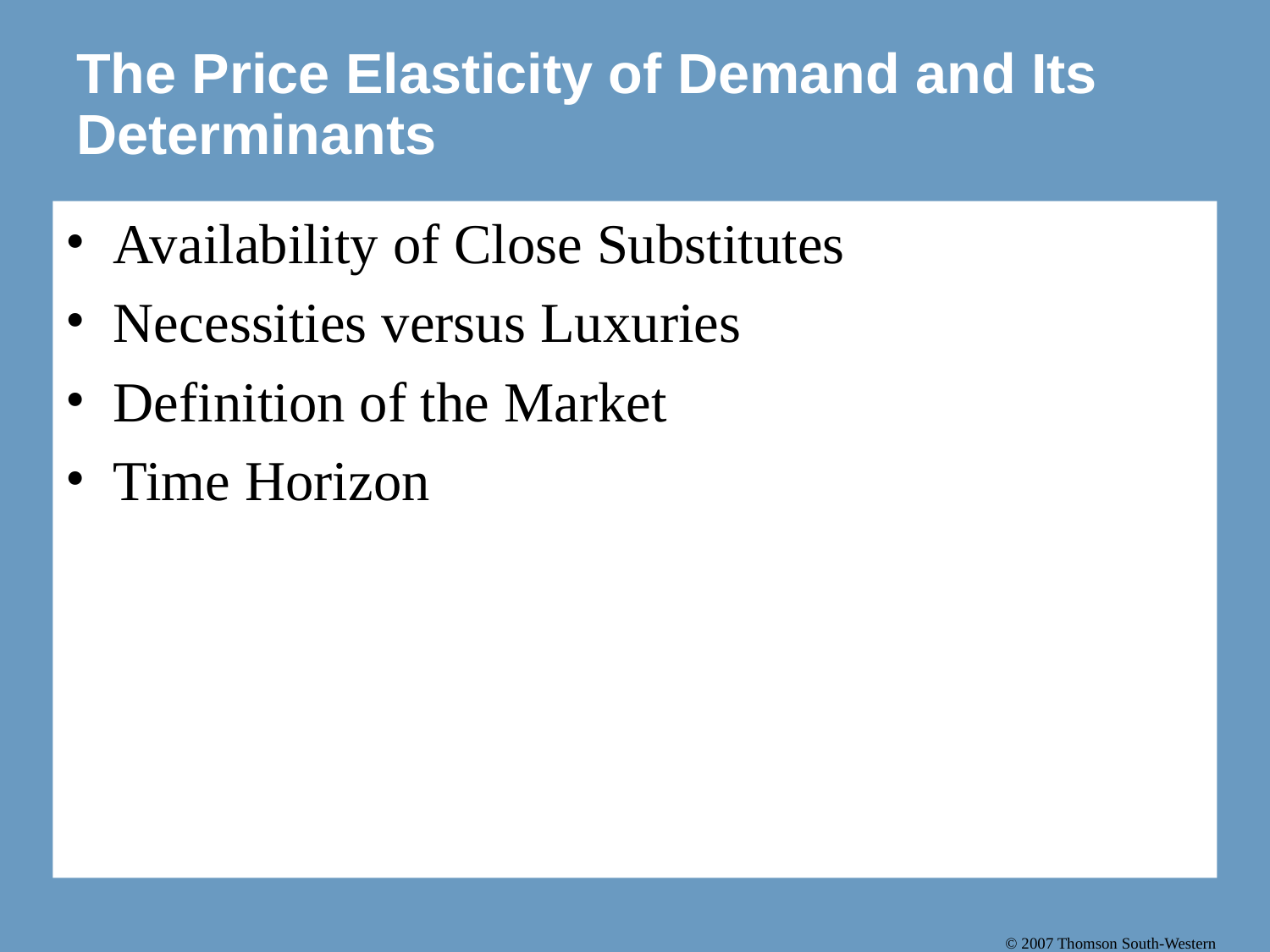

# The Price Elasticity of Demand and Its Determinants
Availability of Close Substitutes
Necessities versus Luxuries
Definition of the Market
Time Horizon